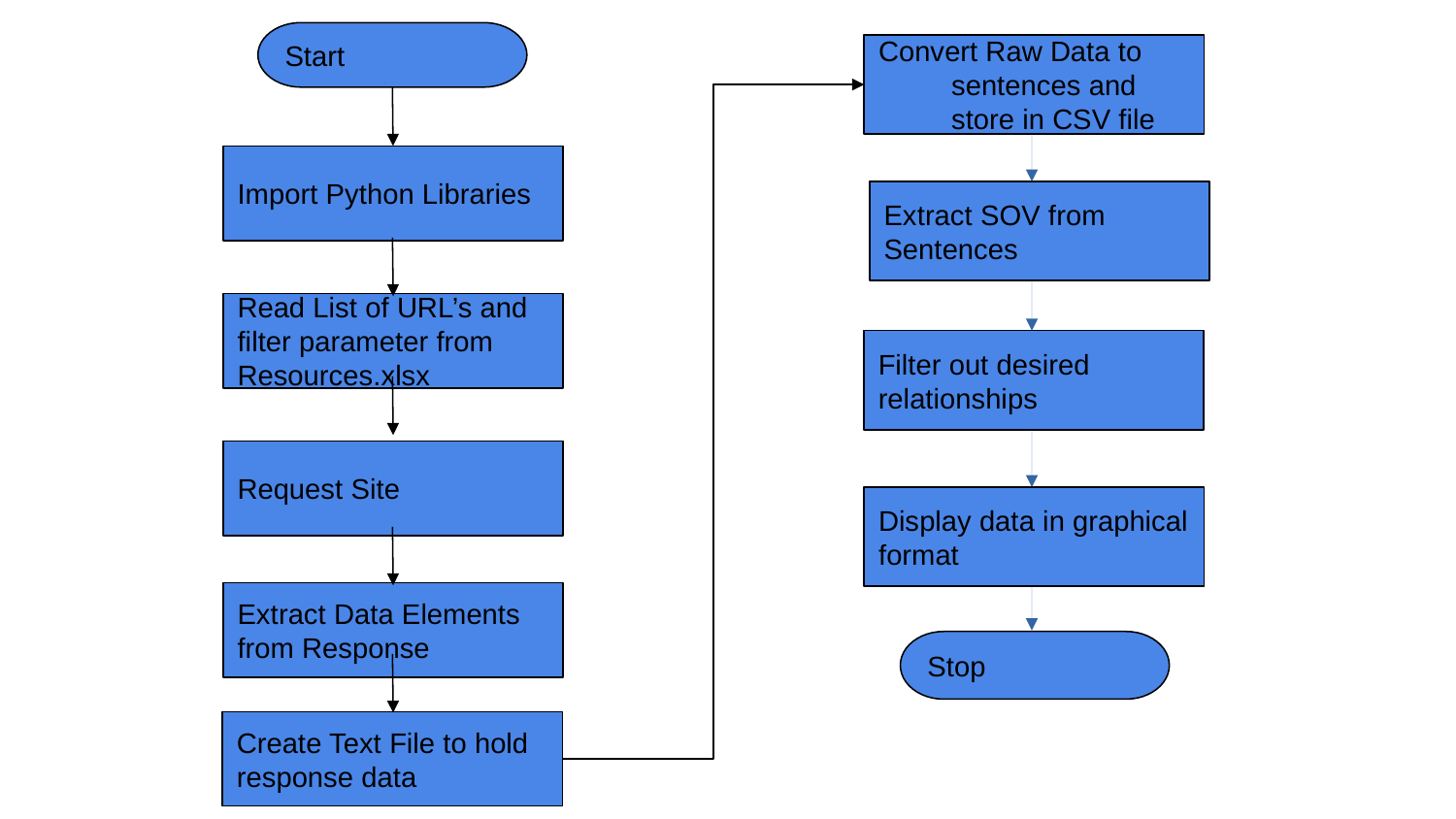

Start
Convert Raw Data to sentences and store in CSV file

Import Python Libraries
Extract SOV from Sentences

Read List of URL’s and filter parameter from Resources.xlsx
Filter out desired relationships

Request Site
Display data in graphical format
Extract Data Elements from Response

Stop
Create Text File to hold response data